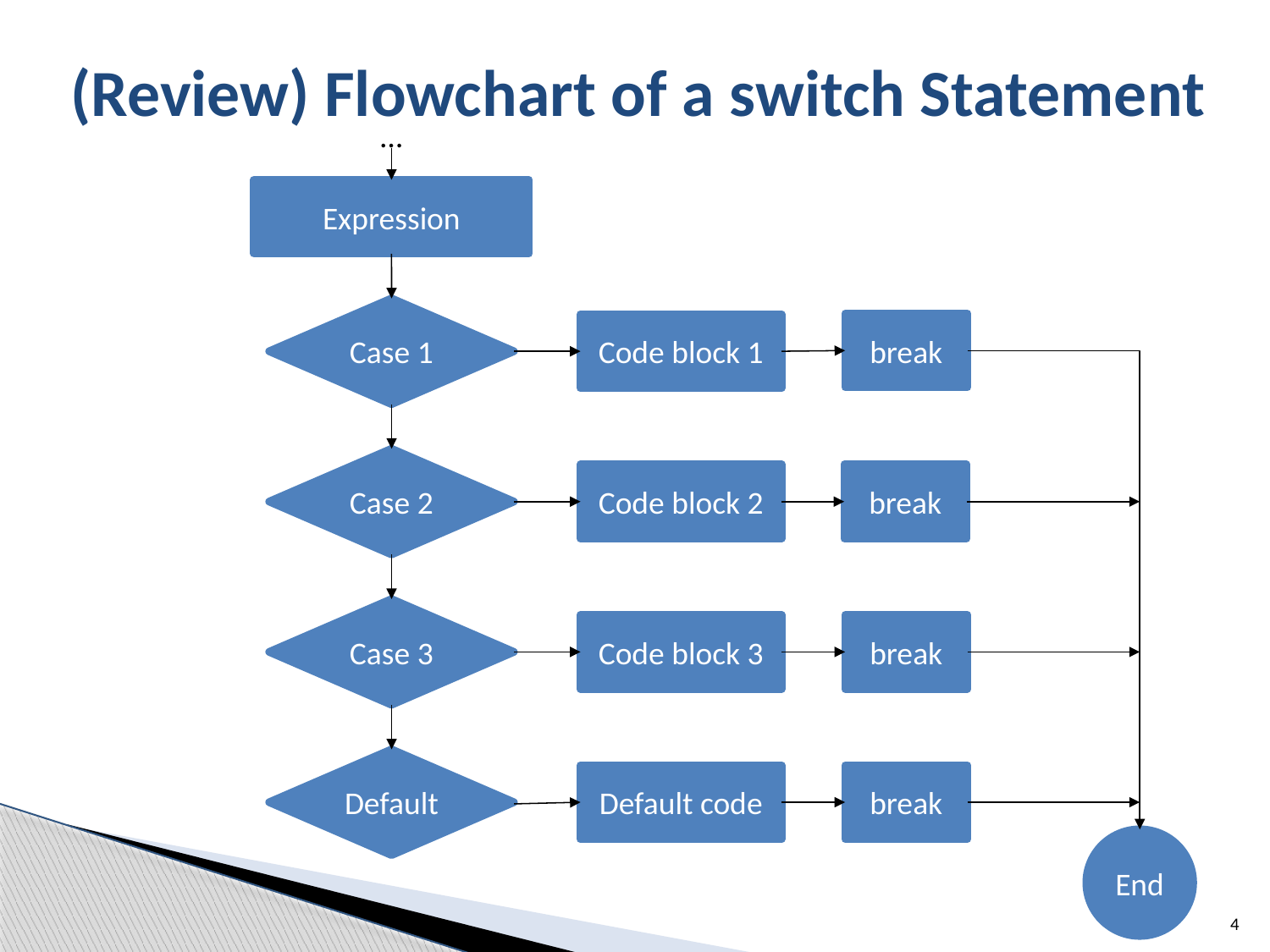

# (Review) Flowchart of a switch Statement
…
Expression
Case 1
break
Code block 1
Case 2
Code block 2
break
Case 3
Code block 3
break
Default
Default code
break
End
4